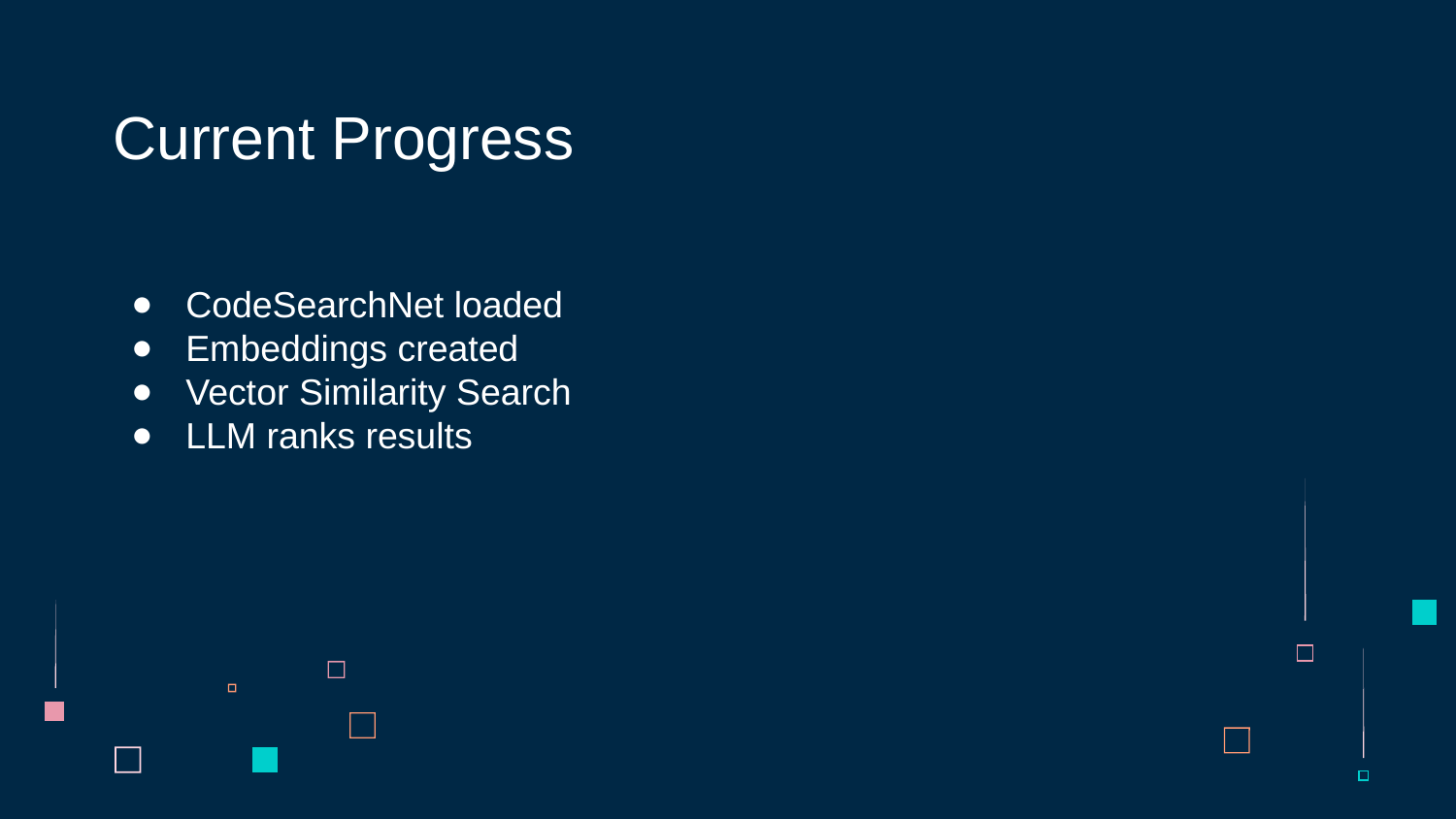

# Current Progress
CodeSearchNet loaded
Embeddings created
Vector Similarity Search
LLM ranks results